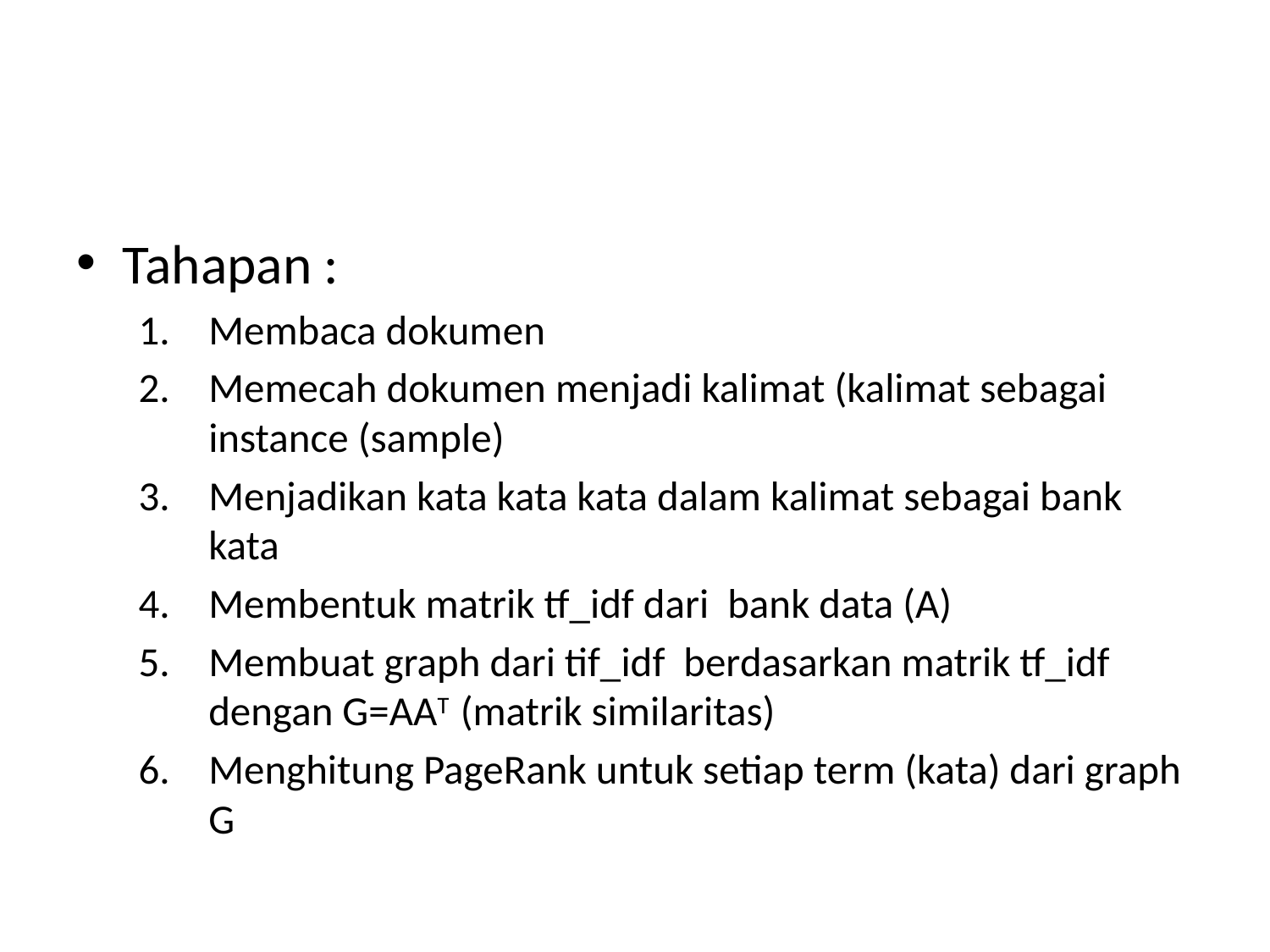

#
Tahapan :
Membaca dokumen
Memecah dokumen menjadi kalimat (kalimat sebagai instance (sample)
Menjadikan kata kata kata dalam kalimat sebagai bank kata
Membentuk matrik tf_idf dari  bank data (A)
Membuat graph dari tif_idf  berdasarkan matrik tf_idf  dengan G=AAT  (matrik similaritas)
Menghitung PageRank untuk setiap term (kata) dari graph G